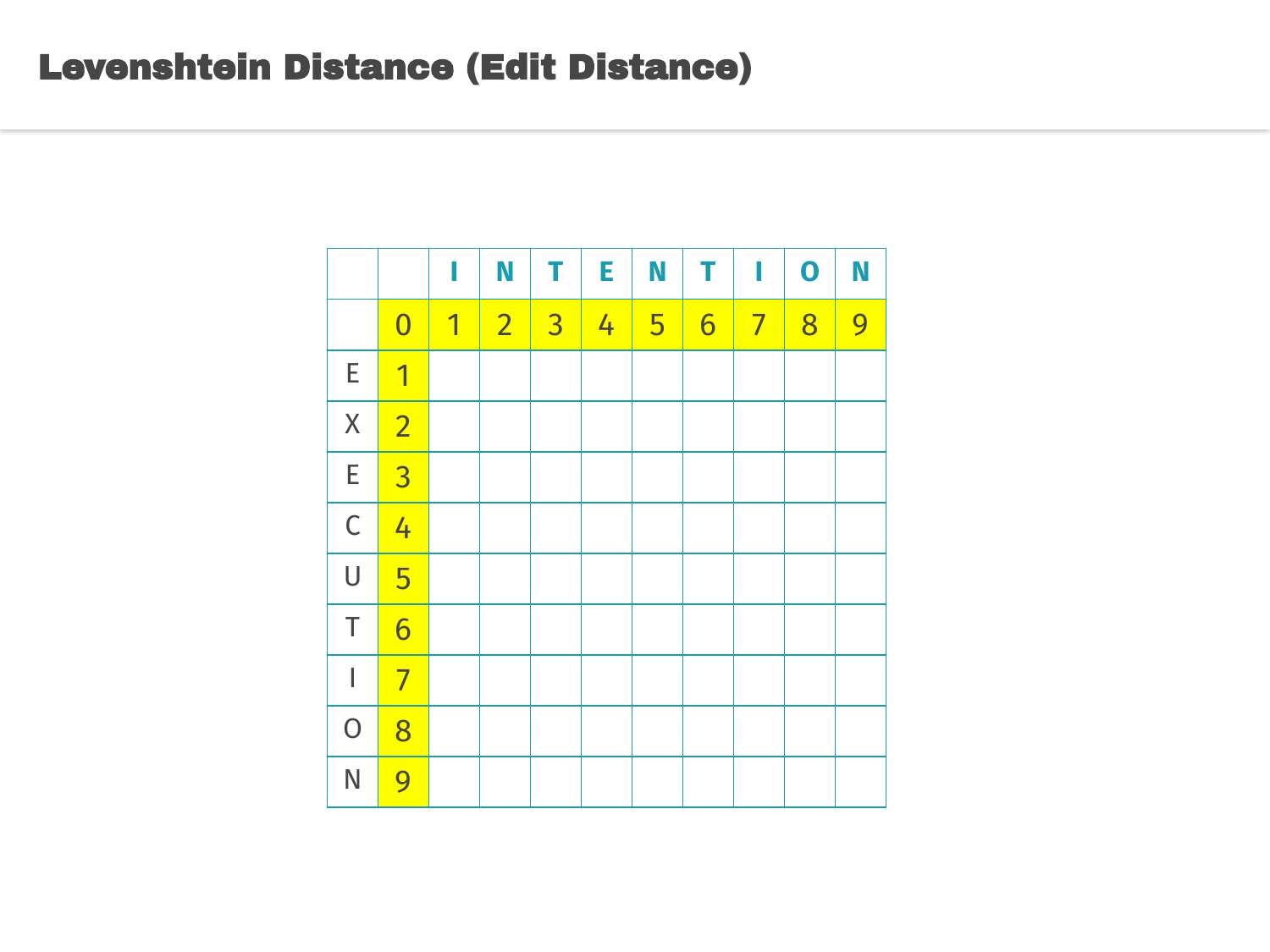

Levenshtein Distance (Edit Distance)
|  |  | I | N | T | E | N | T | I | O | N |
| --- | --- | --- | --- | --- | --- | --- | --- | --- | --- | --- |
|  | 0 | 1 | 2 | 3 | 4 | 5 | 6 | 7 | 8 | 9 |
| E | 1 |  |  |  |  |  |  |  |  |  |
| X | 2 |  |  |  |  |  |  |  |  |  |
| E | 3 |  |  |  |  |  |  |  |  |  |
| C | 4 |  |  |  |  |  |  |  |  |  |
| U | 5 |  |  |  |  |  |  |  |  |  |
| T | 6 |  |  |  |  |  |  |  |  |  |
| I | 7 |  |  |  |  |  |  |  |  |  |
| O | 8 |  |  |  |  |  |  |  |  |  |
| N | 9 |  |  |  |  |  |  |  |  |  |